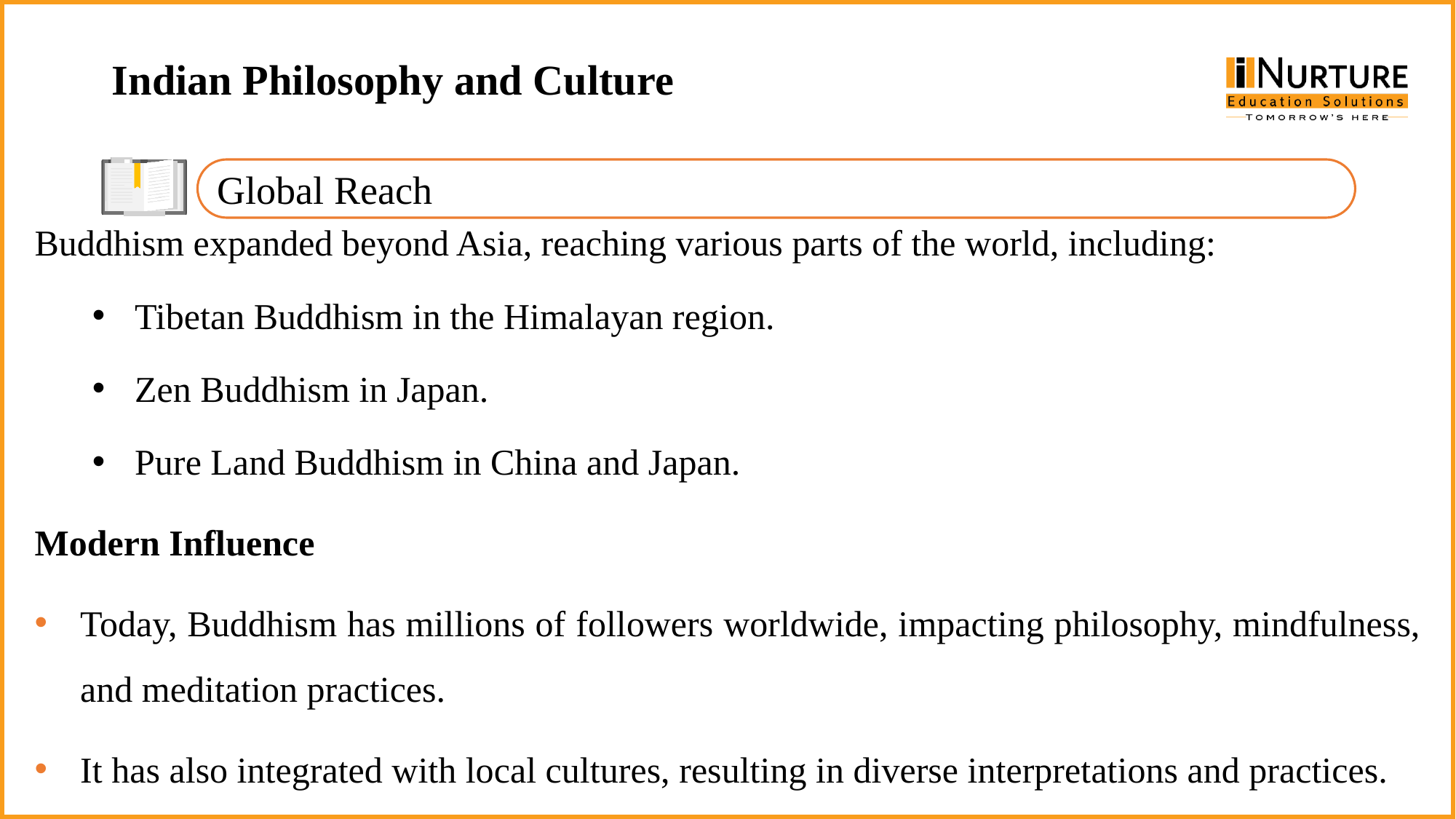

Indian Philosophy and Culture

Global Reach

Buddhism expanded beyond Asia, reaching various parts of the world, including:
Tibetan Buddhism in the Himalayan region.
Zen Buddhism in Japan.
Pure Land Buddhism in China and Japan.
Modern Influence
Today, Buddhism has millions of followers worldwide, impacting philosophy, mindfulness, and meditation practices.
It has also integrated with local cultures, resulting in diverse interpretations and practices.